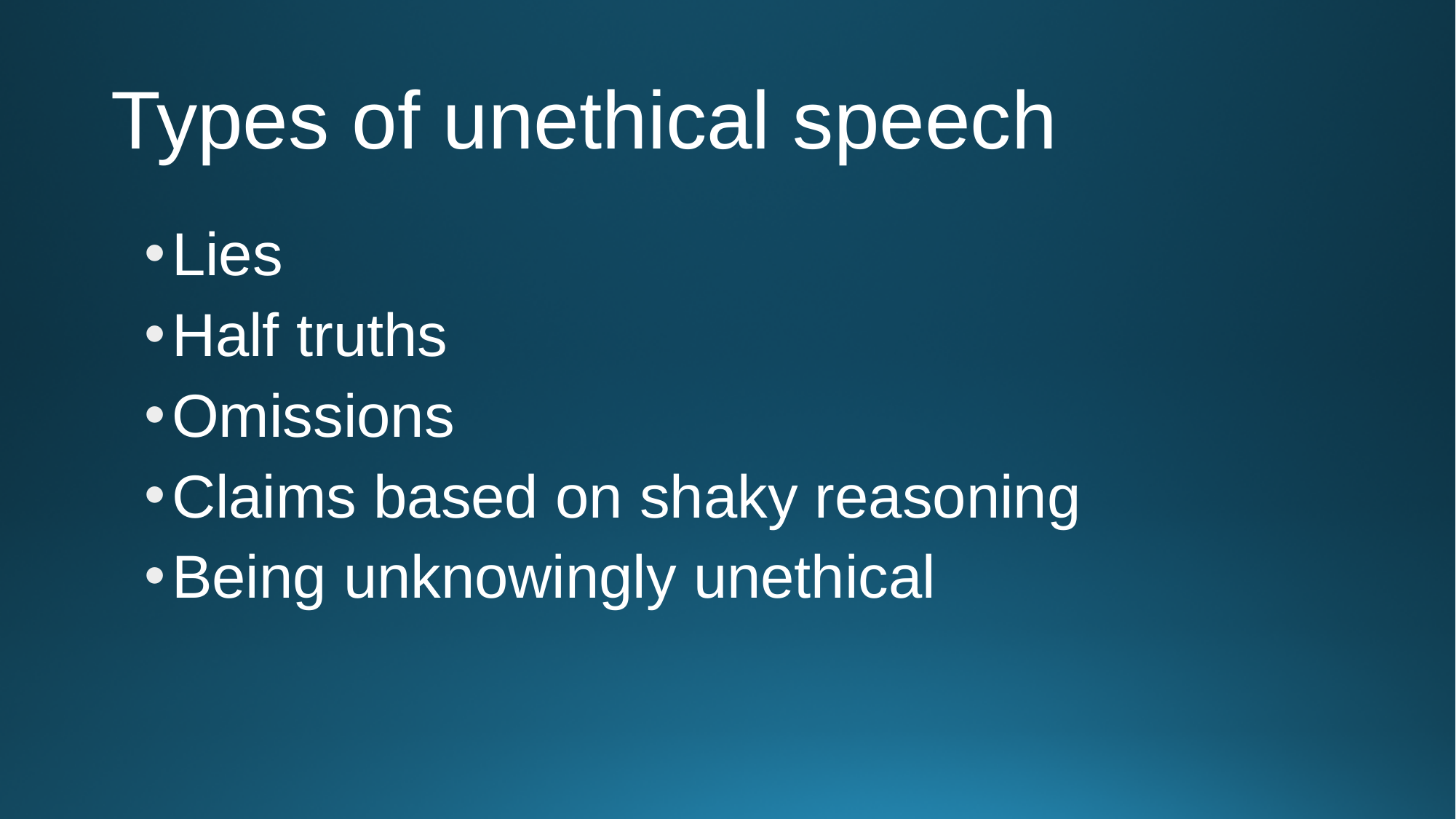

# Types of unethical speech
Lies
Half truths
Omissions
Claims based on shaky reasoning
Being unknowingly unethical